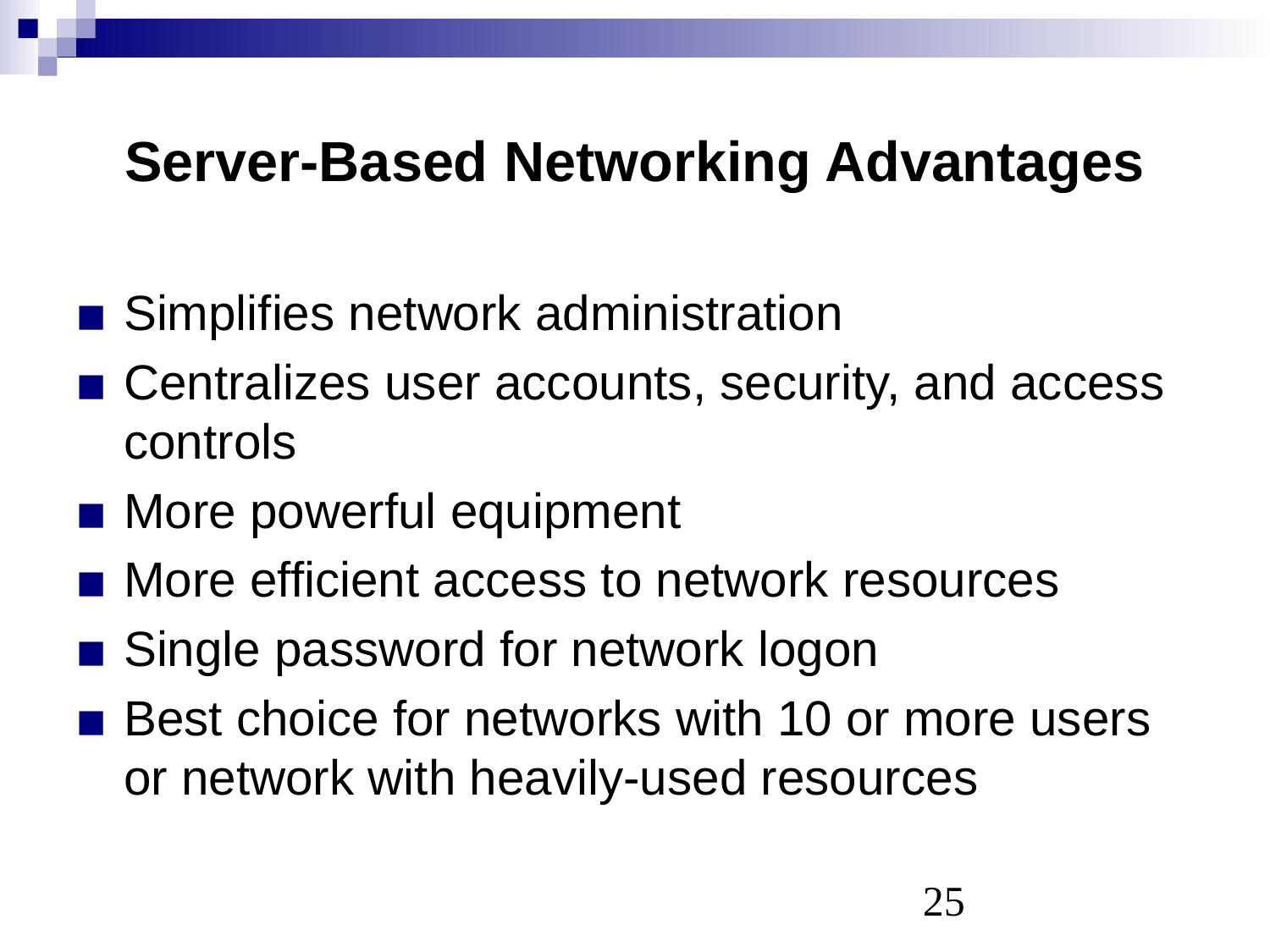

# Server-Based Networking Advantages
Simplifies network administration
Centralizes user accounts, security, and access controls
More powerful equipment
More efficient access to network resources
Single password for network logon
Best choice for networks with 10 or more users or network with heavily-used resources
25